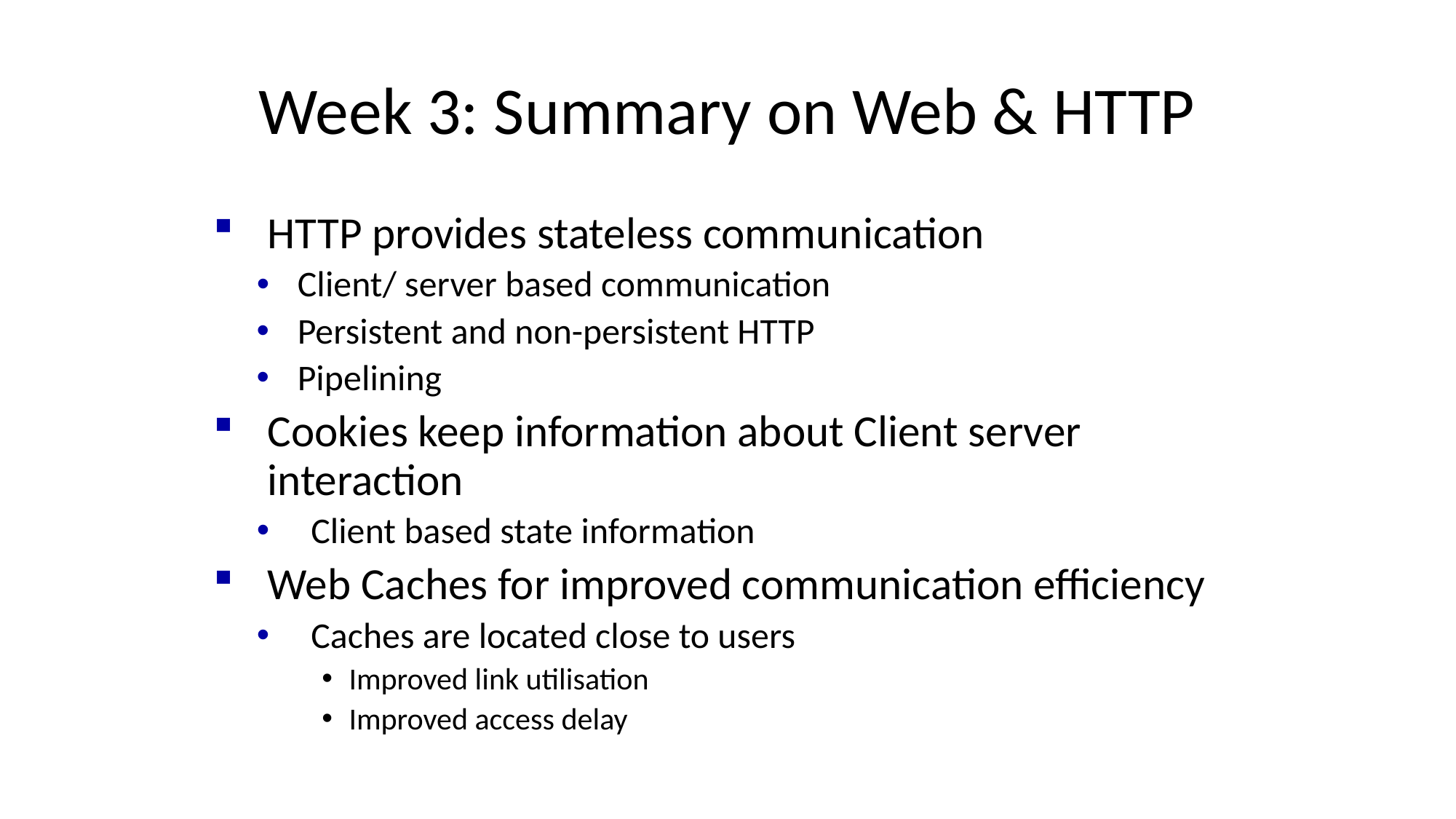

Week 3: Summary on Web & HTTP
HTTP provides stateless communication
Client/ server based communication
Persistent and non-persistent HTTP
Pipelining
Cookies keep information about Client server interaction
Client based state information
Web Caches for improved communication efficiency
Caches are located close to users
Improved link utilisation
Improved access delay